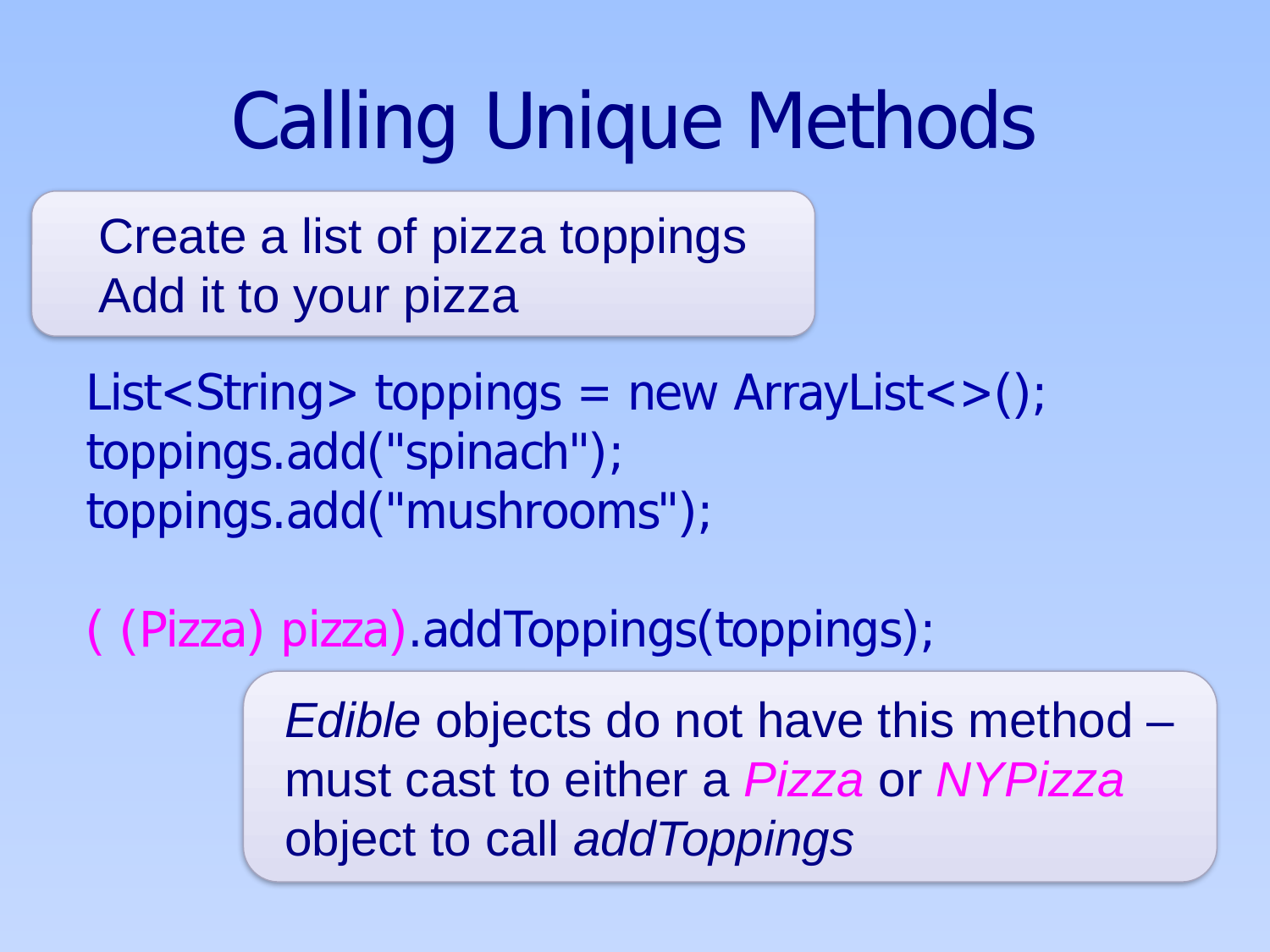

# Calling Unique Methods
Create a list of pizza toppings
Add it to your pizza
List<String> toppings = new ArrayList<>();
toppings.add("spinach");
toppings.add("mushrooms");

( (Pizza) pizza).addToppings(toppings);
Edible objects do not have this method – must cast to either a Pizza or NYPizza object to call addToppings